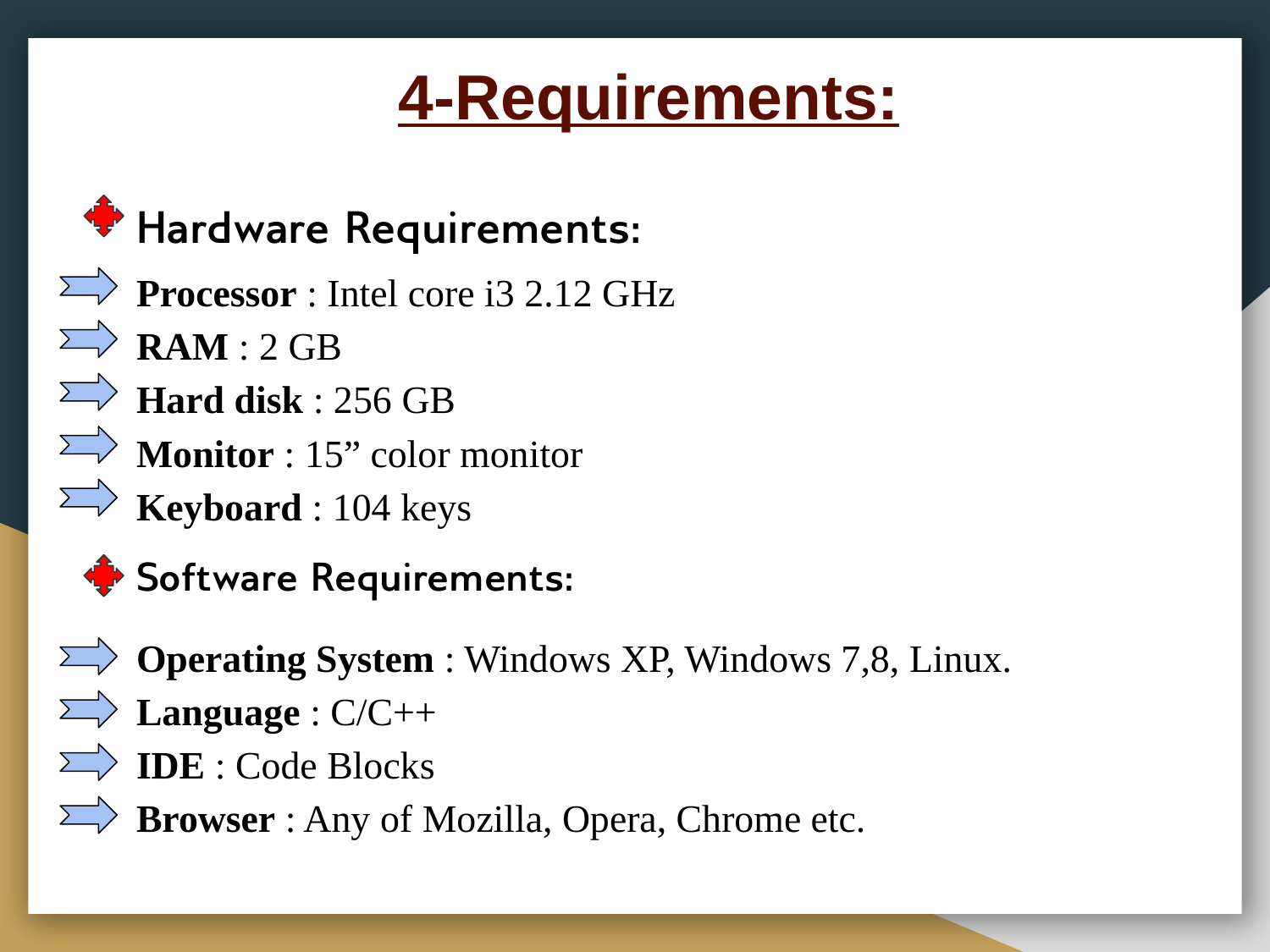

# 4-Requirements:
Hardware Requirements:

Processor : Intel core i3 2.12 GHz
RAM : 2 GB
Hard disk : 256 GB
Monitor : 15” color monitor
Keyboard : 104 keys

Software Requirements:

Operating System : Windows XP, Windows 7,8, Linux.
Language : C/C++
IDE : Code Blocks
Browser : Any of Mozilla, Opera, Chrome etc.